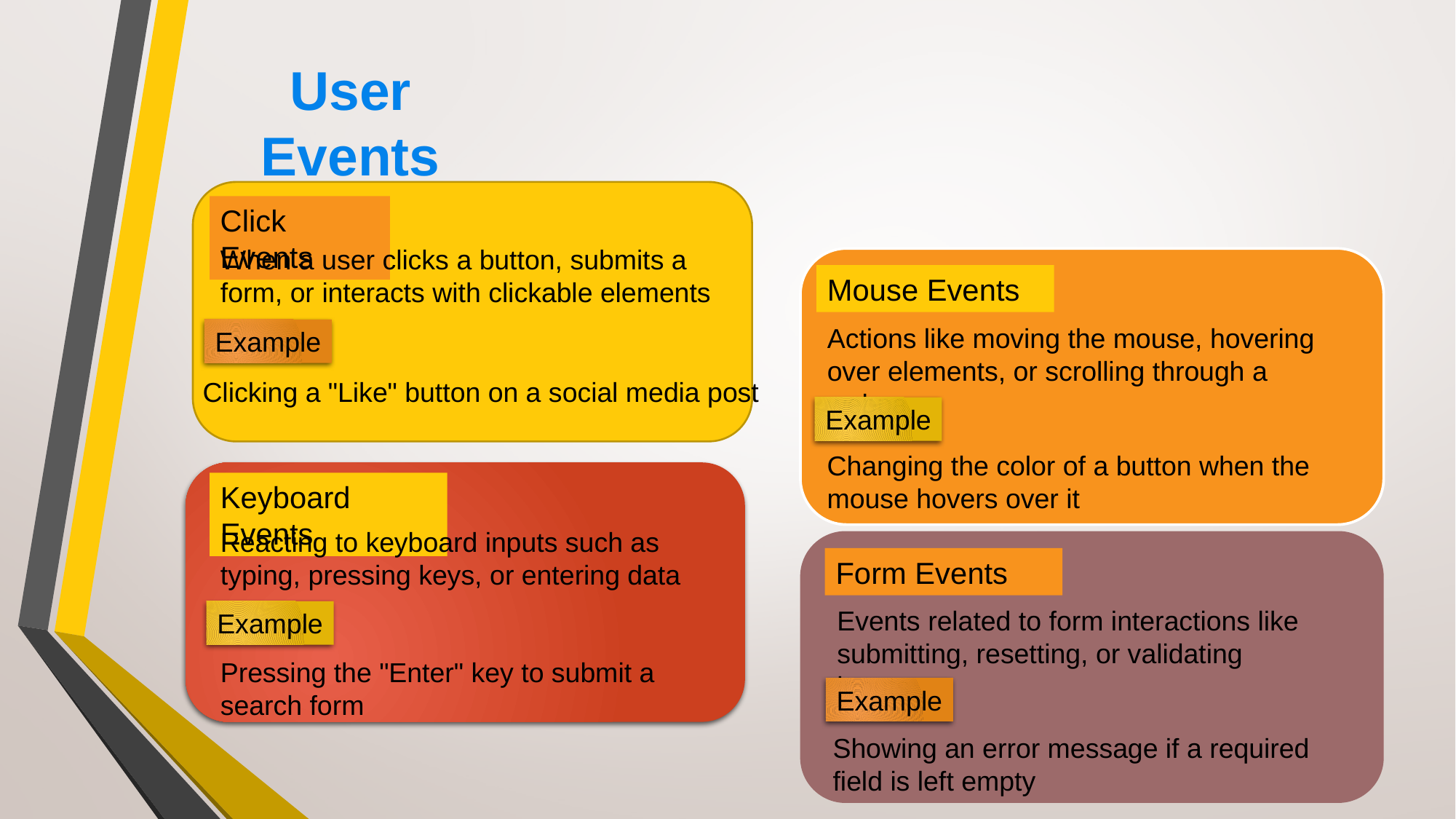

# User Events

Click Events
When a user clicks a button, submits a form, or interacts with clickable elements

Mouse Events
Actions like moving the mouse, hovering over elements, or scrolling through a webpage
Example
Clicking a "Like" button on a social media post
Example
Changing the color of a button when the mouse hovers over it

Keyboard Events
Reacting to keyboard inputs such as typing, pressing keys, or entering data

Form Events
Events related to form interactions like submitting, resetting, or validating inputs
Example
Pressing the "Enter" key to submit a search form
Example
Showing an error message if a required field is left empty